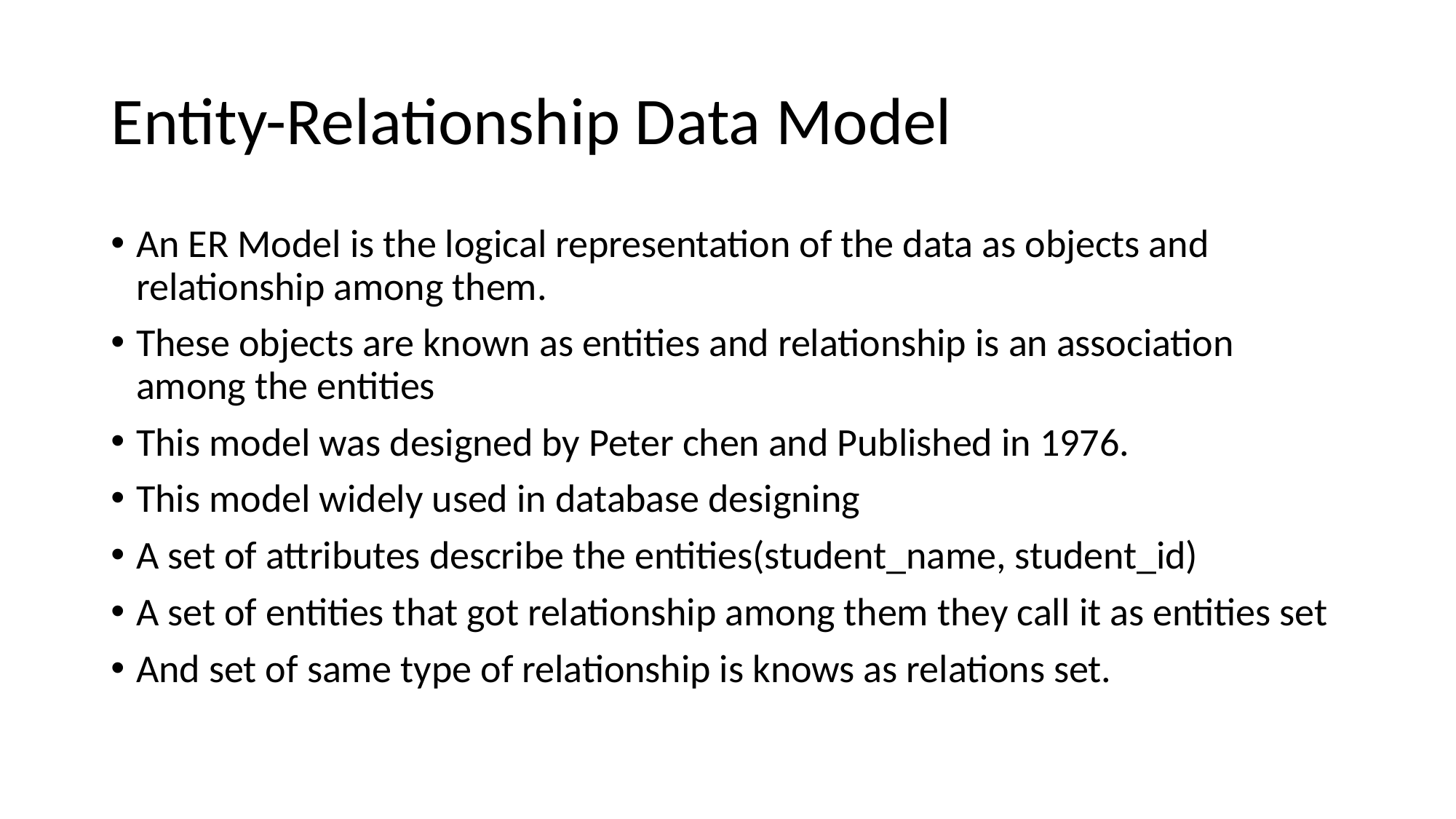

# Entity-Relationship Data Model
An ER Model is the logical representation of the data as objects and relationship among them.
These objects are known as entities and relationship is an association among the entities
This model was designed by Peter chen and Published in 1976.
This model widely used in database designing
A set of attributes describe the entities(student_name, student_id)
A set of entities that got relationship among them they call it as entities set
And set of same type of relationship is knows as relations set.